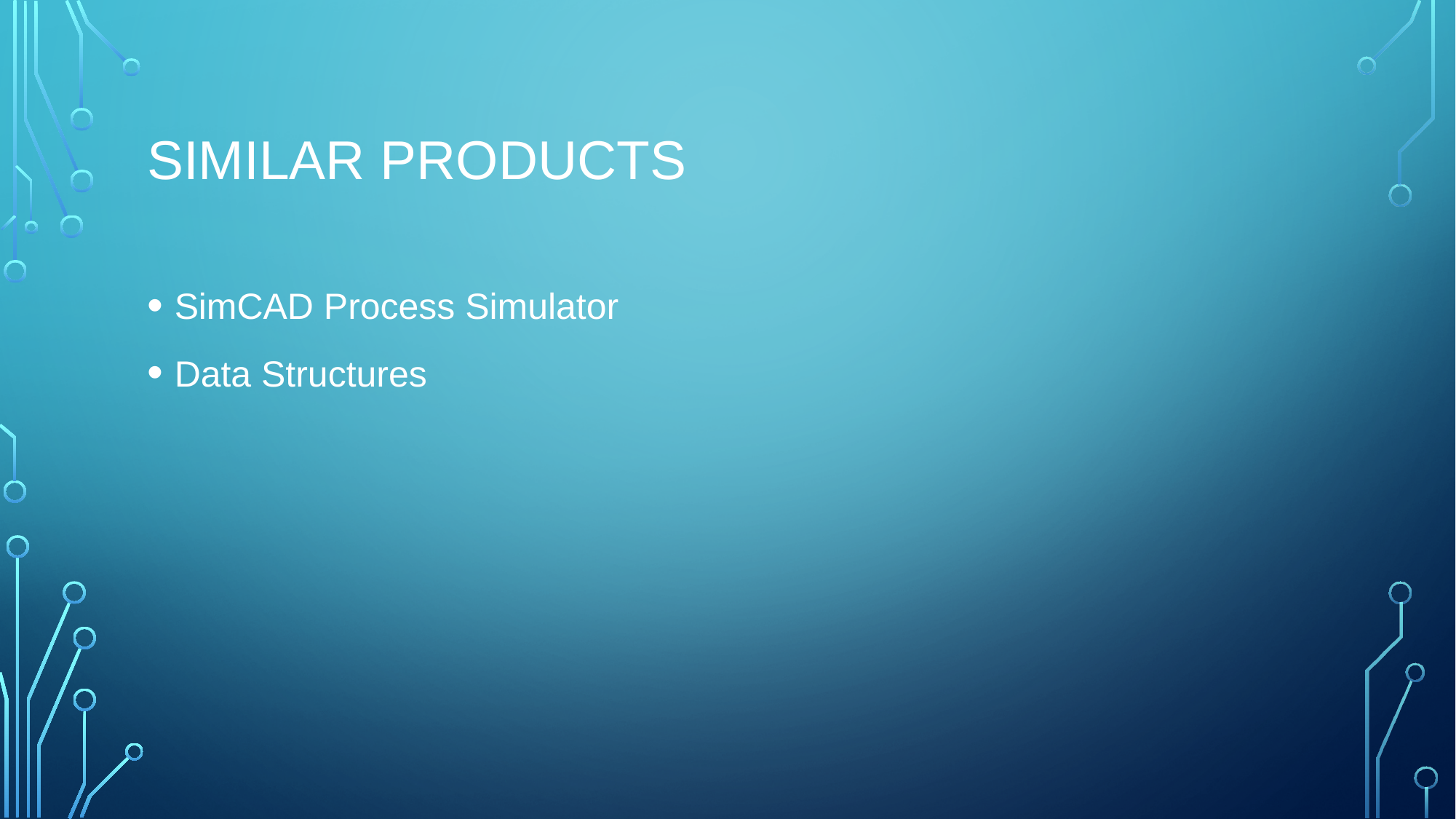

# Similar products
SimCAD Process Simulator
Data Structures